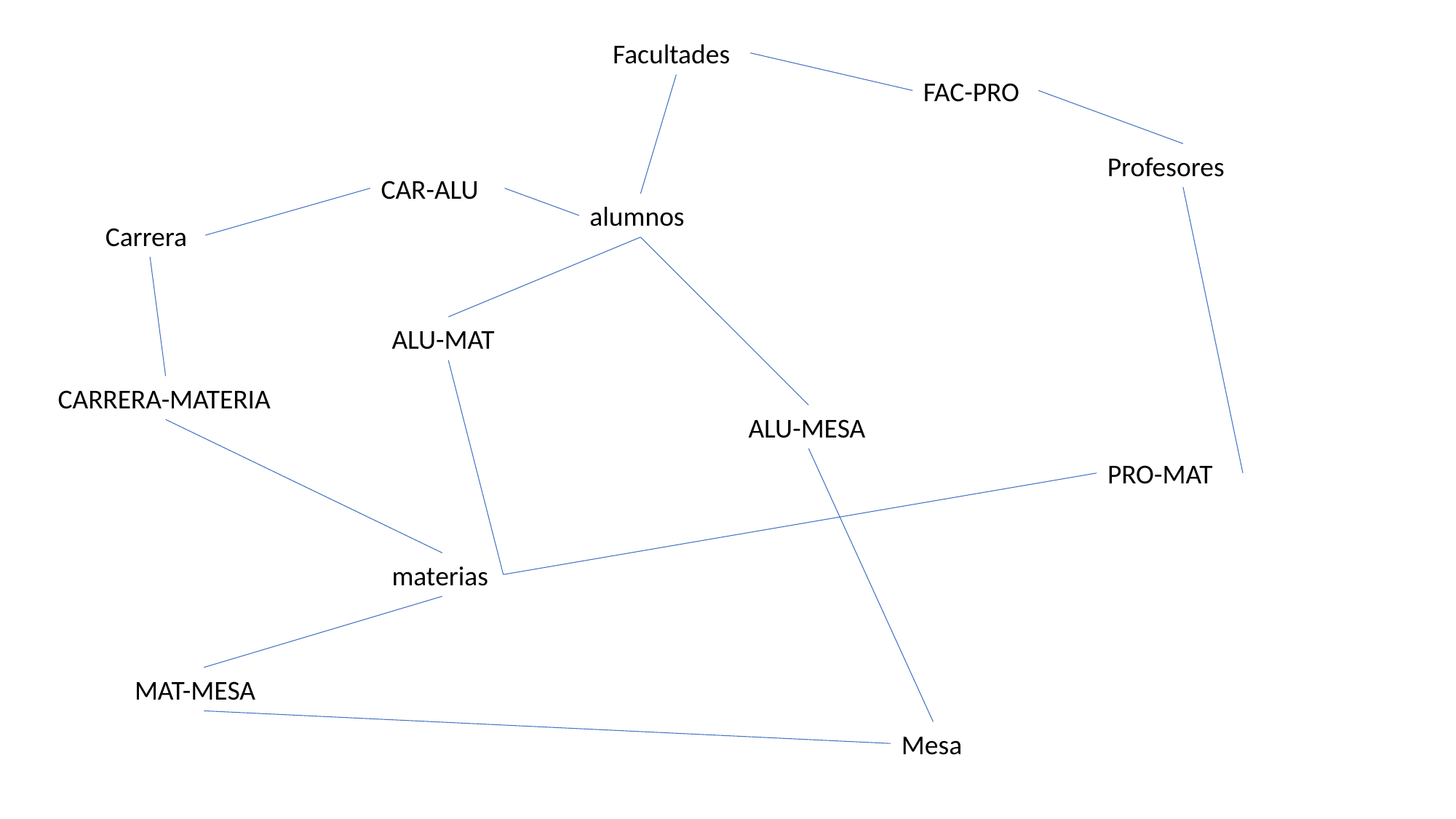

Facultades
FAC-PRO
Profesores
CAR-ALU
alumnos
Carrera
ALU-MAT
CARRERA-MATERIA
ALU-MESA
PRO-MAT
materias
MAT-MESA
Mesa